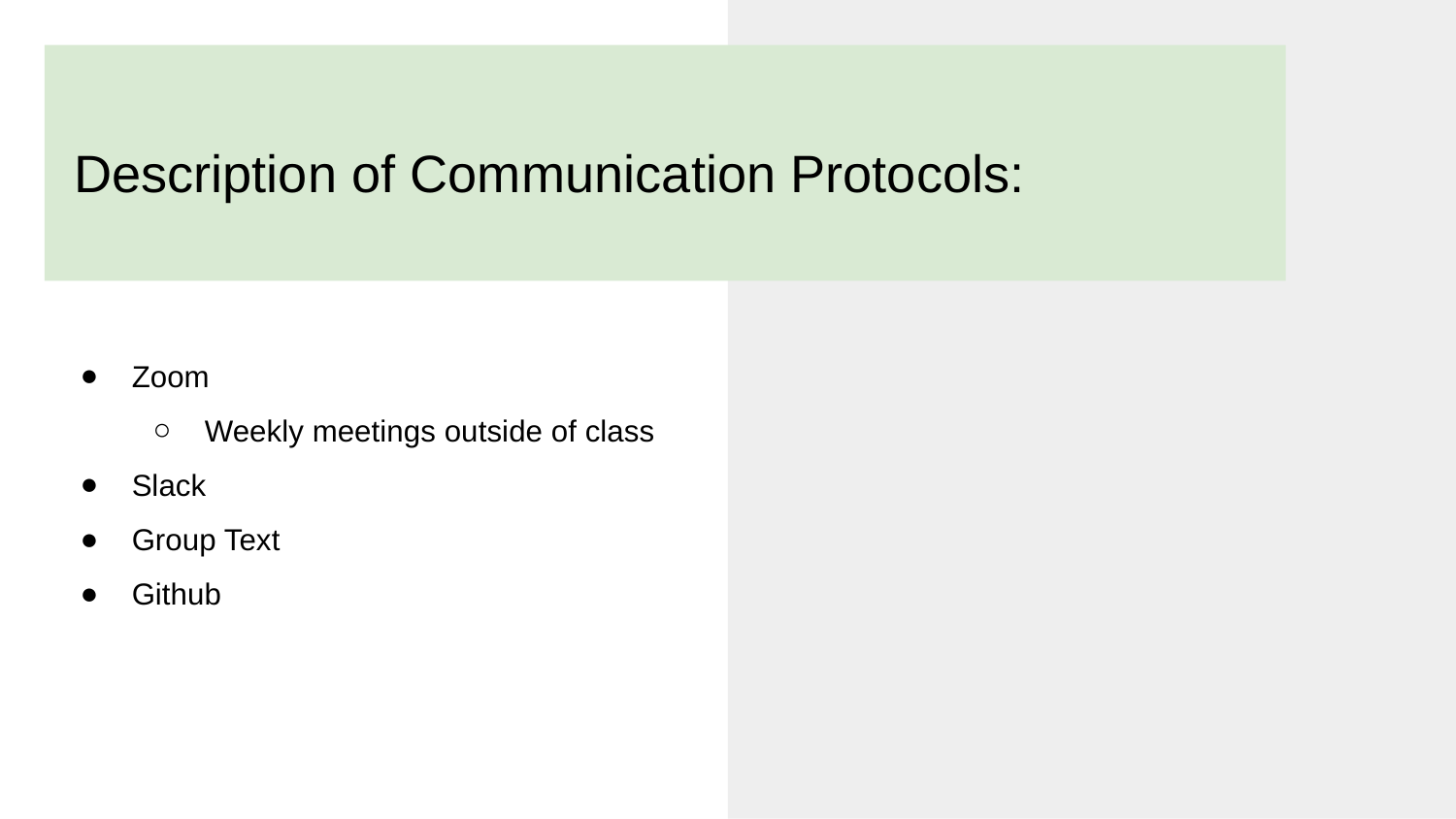

# Description of Communication Protocols:
Zoom
Weekly meetings outside of class
Slack
Group Text
Github